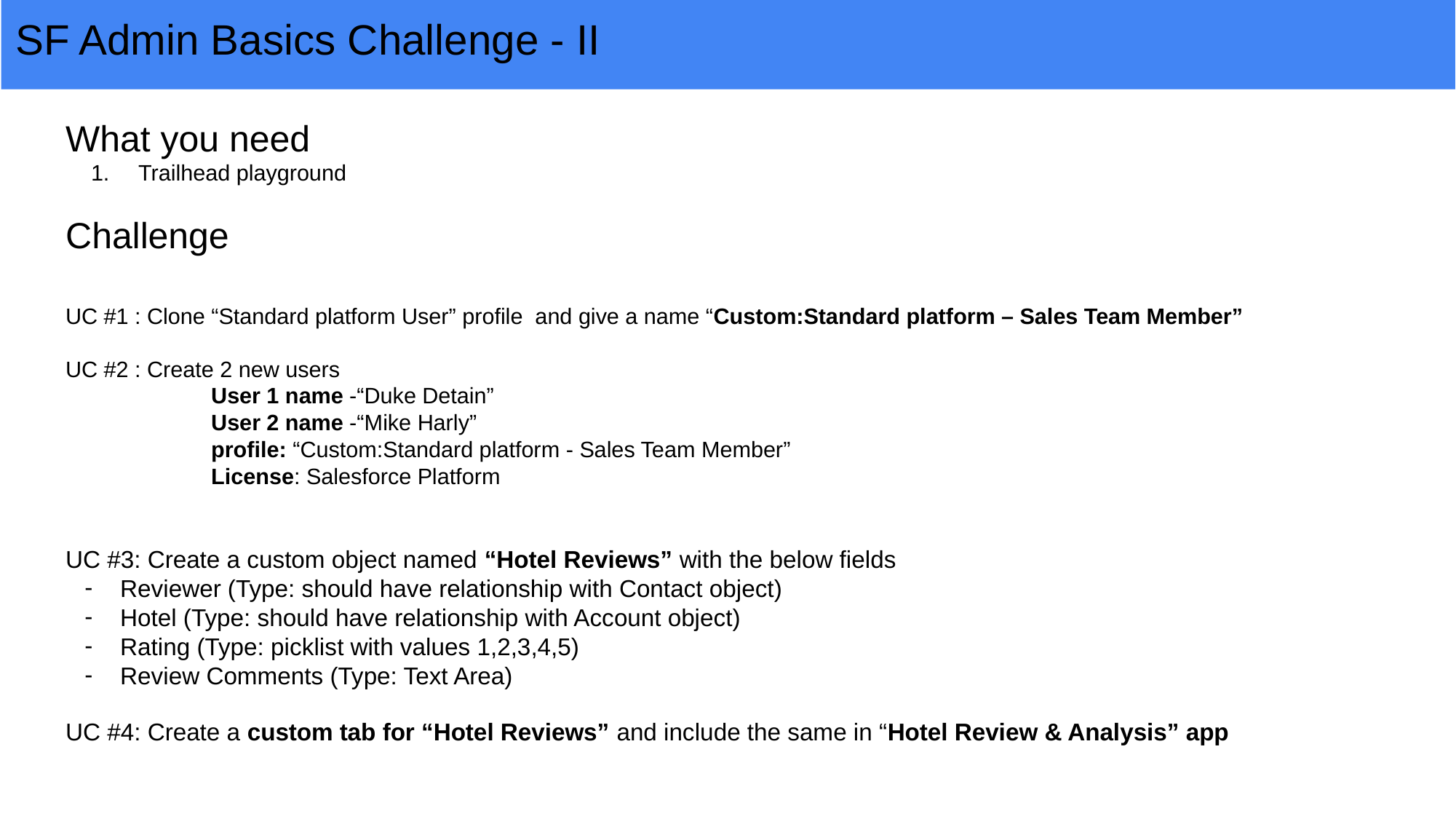

# SF Admin Basics Challenge - II
What you need
Trailhead playground

Challenge

UC #1 : Clone “Standard platform User” profile  and give a name “Custom:Standard platform – Sales Team Member”

UC #2 : Create 2 new users
User 1 name -“Duke Detain”
User 2 name -“Mike Harly”
profile: “Custom:Standard platform - Sales Team Member”
License: Salesforce Platform

UC #3: Create a custom object named “Hotel Reviews” with the below fields
Reviewer (Type: should have relationship with Contact object)
Hotel (Type: should have relationship with Account object)
Rating (Type: picklist with values 1,2,3,4,5)
Review Comments (Type: Text Area)

UC #4: Create a custom tab for “Hotel Reviews” and include the same in “Hotel Review & Analysis” app